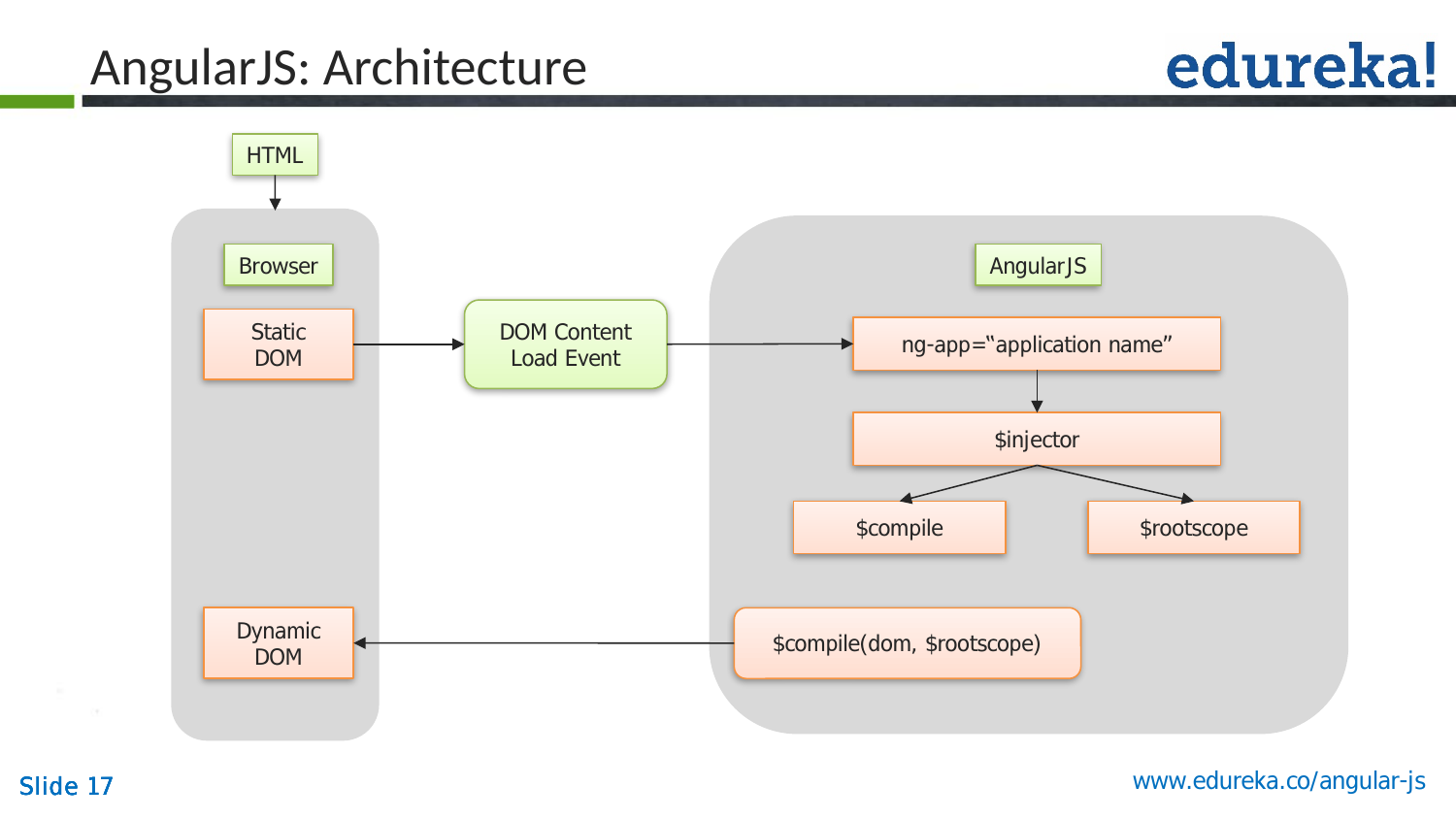

AngularJS: Architecture
HTML

Browser
AngularJS
DOM Content Load Event
Static
DOM
ng-app=“application name”
$injector
$compile
$rootscope
Dynamic
DOM
$compile(dom, $rootscope)